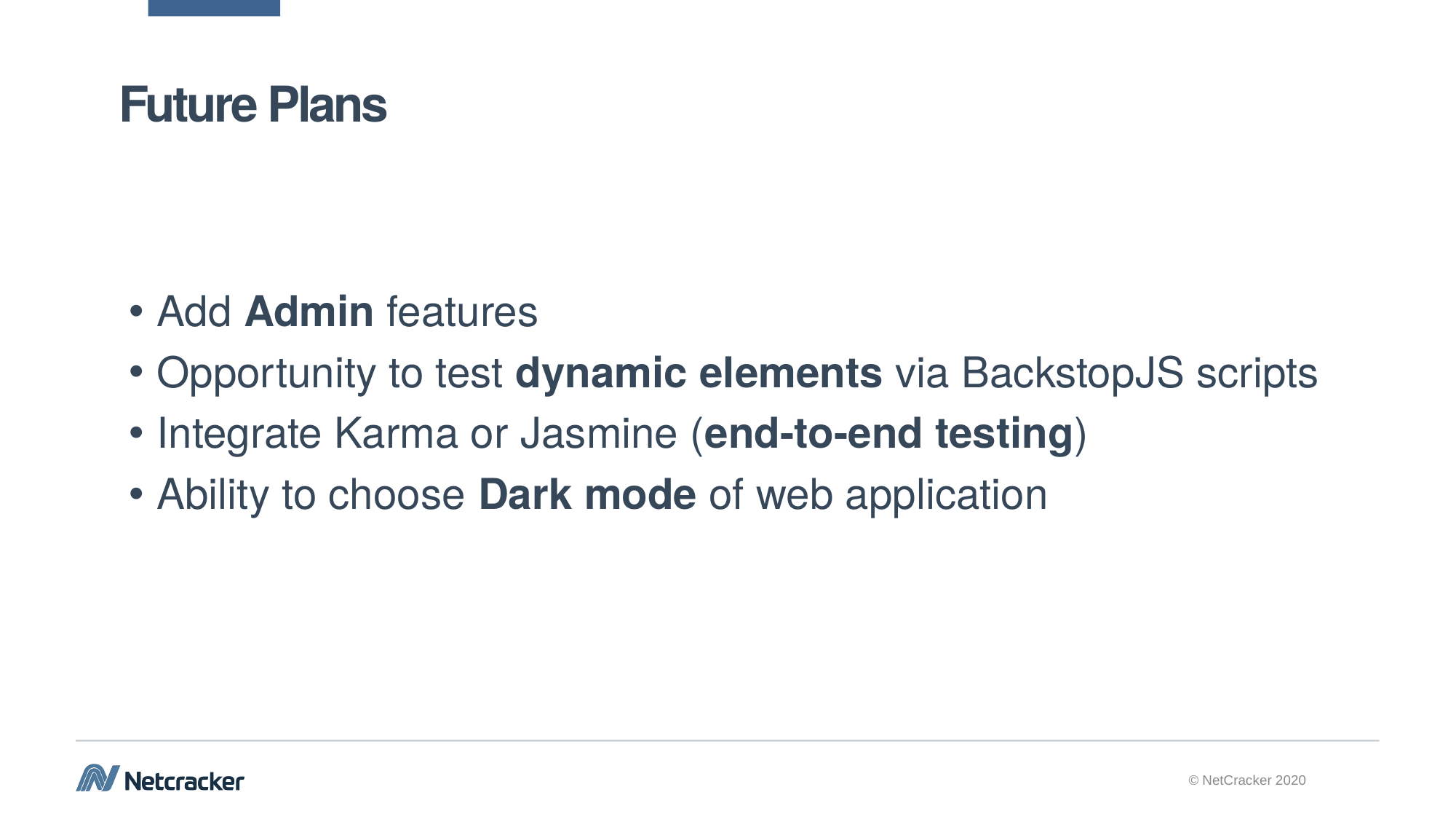

Future Plans
Add Admin features
Opportunity to test dynamic elements via BackstopJS scripts
Integrate Karma or Jasmine (end-to-end testing)
Ability to choose Dark mode of web application